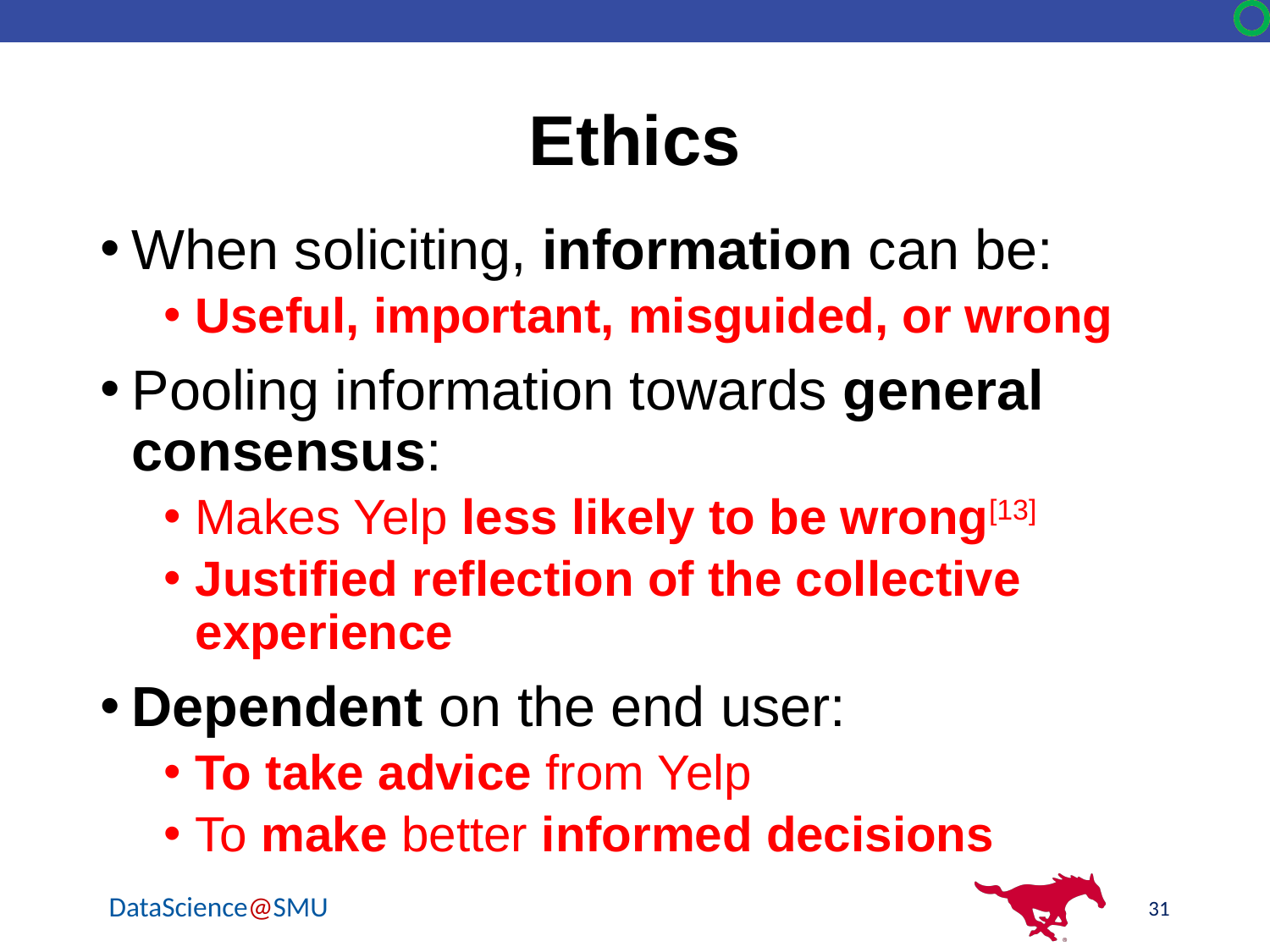

# Ethics
When soliciting, information can be:
Useful, important, misguided, or wrong
Pooling information towards general consensus:
Makes Yelp less likely to be wrong[13]
Justified reflection of the collective experience
Dependent on the end user:
To take advice from Yelp
To make better informed decisions

31